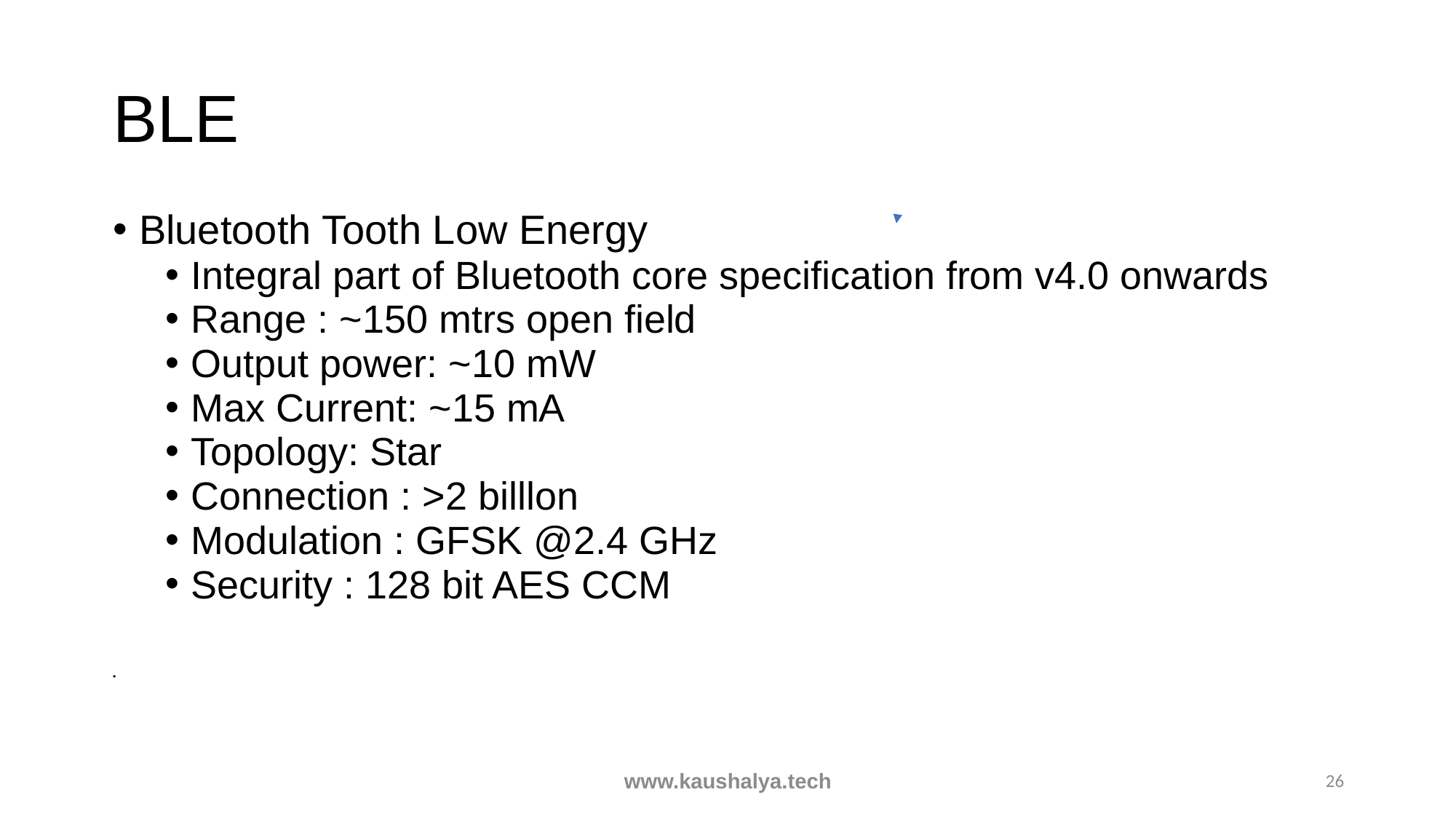

# BLE
Bluetooth Tooth Low Energy
Integral part of Bluetooth core specification from v4.0 onwards
Range : ~150 mtrs open field
Output power: ~10 mW
Max Current: ~15 mA
Topology: Star
Connection : >2 billlon
Modulation : GFSK @2.4 GHz
Security : 128 bit AES CCM

www.kaushalya.tech
26